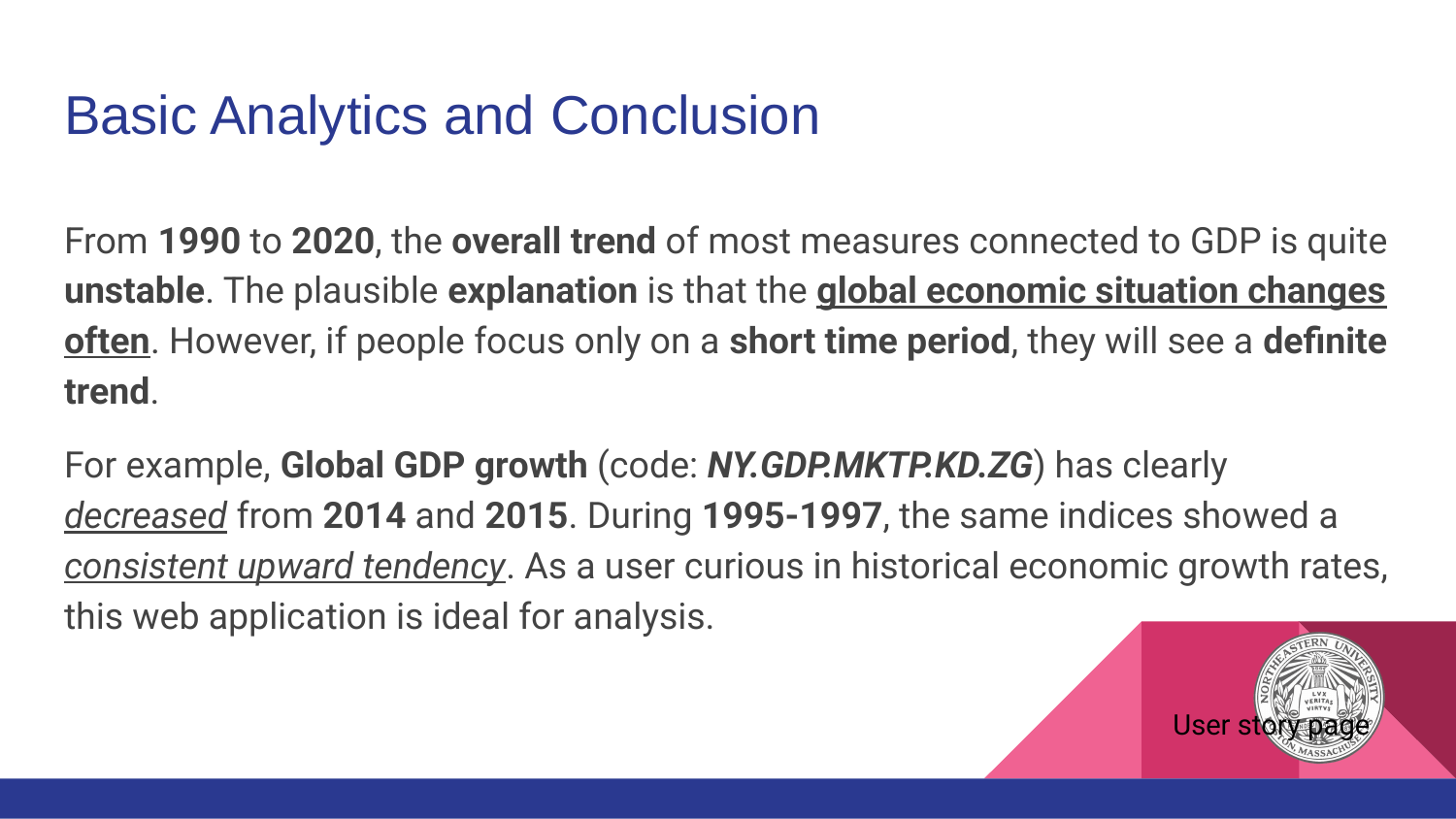

# Basic Analytics and Conclusion
From 1990 to 2020, the overall trend of most measures connected to GDP is quite unstable. The plausible explanation is that the global economic situation changes often. However, if people focus only on a short time period, they will see a definite trend.
For example, Global GDP growth (code: NY.GDP.MKTP.KD.ZG) has clearly decreased from 2014 and 2015. During 1995-1997, the same indices showed a consistent upward tendency. As a user curious in historical economic growth rates, this web application is ideal for analysis.
User story page